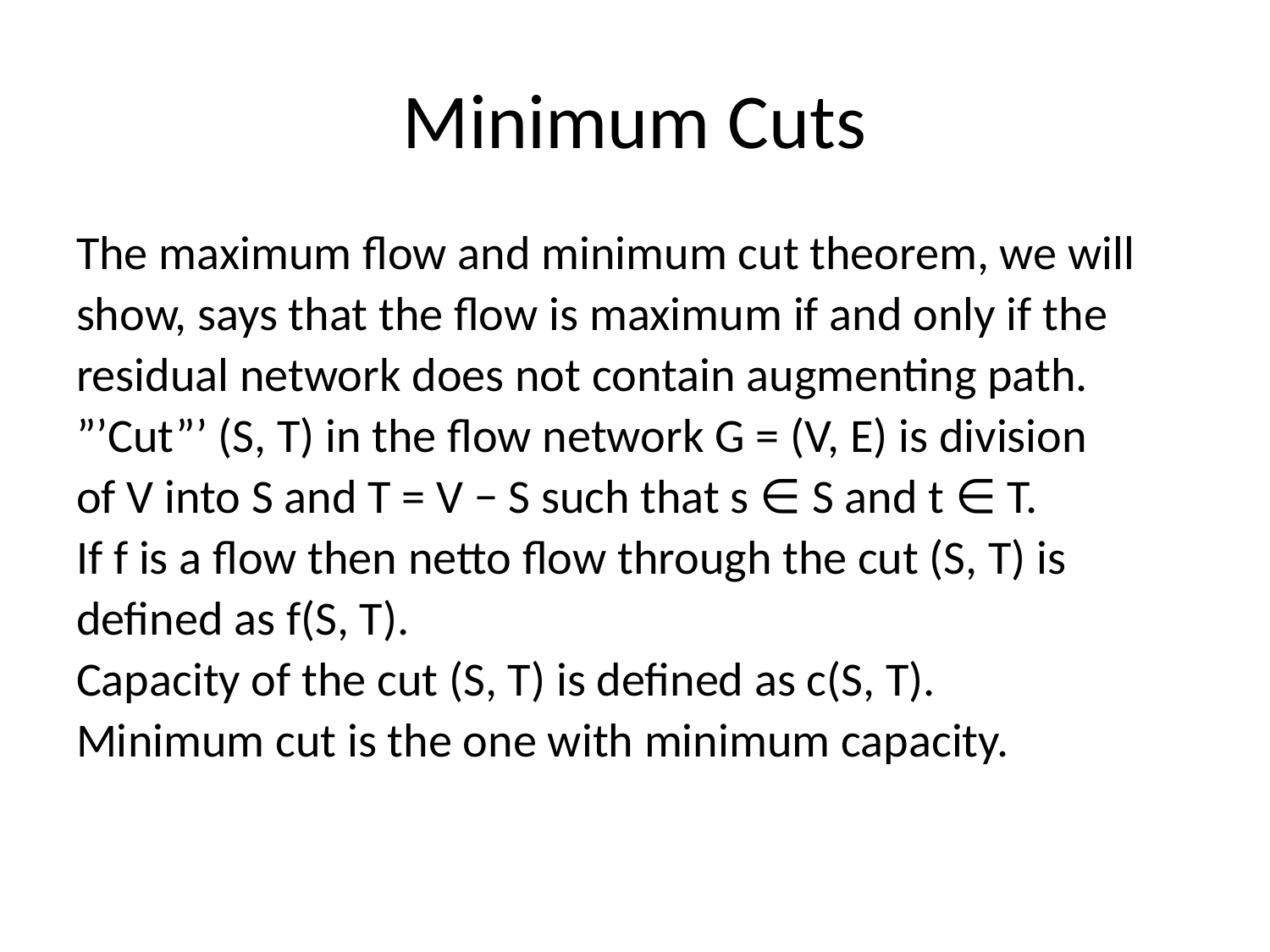

# Minimum Cuts
The maximum ﬂow and minimum cut theorem, we will
show, says that the ﬂow is maximum if and only if the
residual network does not contain augmenting path.
”’Cut”’ (S, T) in the ﬂow network G = (V, E) is division
of V into S and T = V − S such that s ∈ S and t ∈ T.
If f is a ﬂow then netto ﬂow through the cut (S, T) is
deﬁned as f(S, T).
Capacity of the cut (S, T) is deﬁned as c(S, T).
Minimum cut is the one with minimum capacity.